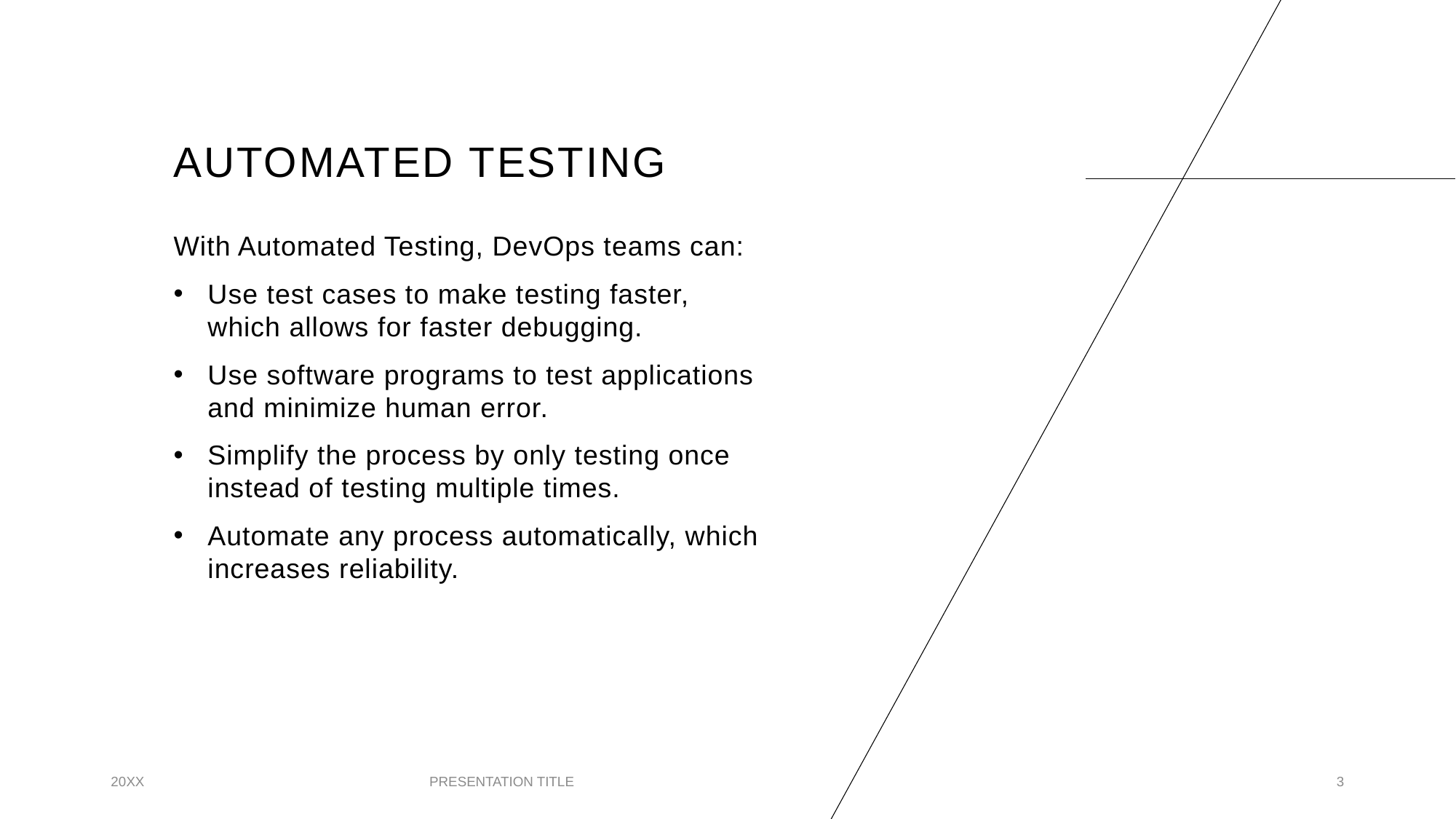

# Automated testing
With Automated Testing, DevOps teams can:
Use test cases to make testing faster, which allows for faster debugging.
Use software programs to test applications and minimize human error.
Simplify the process by only testing once instead of testing multiple times.
Automate any process automatically, which increases reliability.
20XX
PRESENTATION TITLE
3